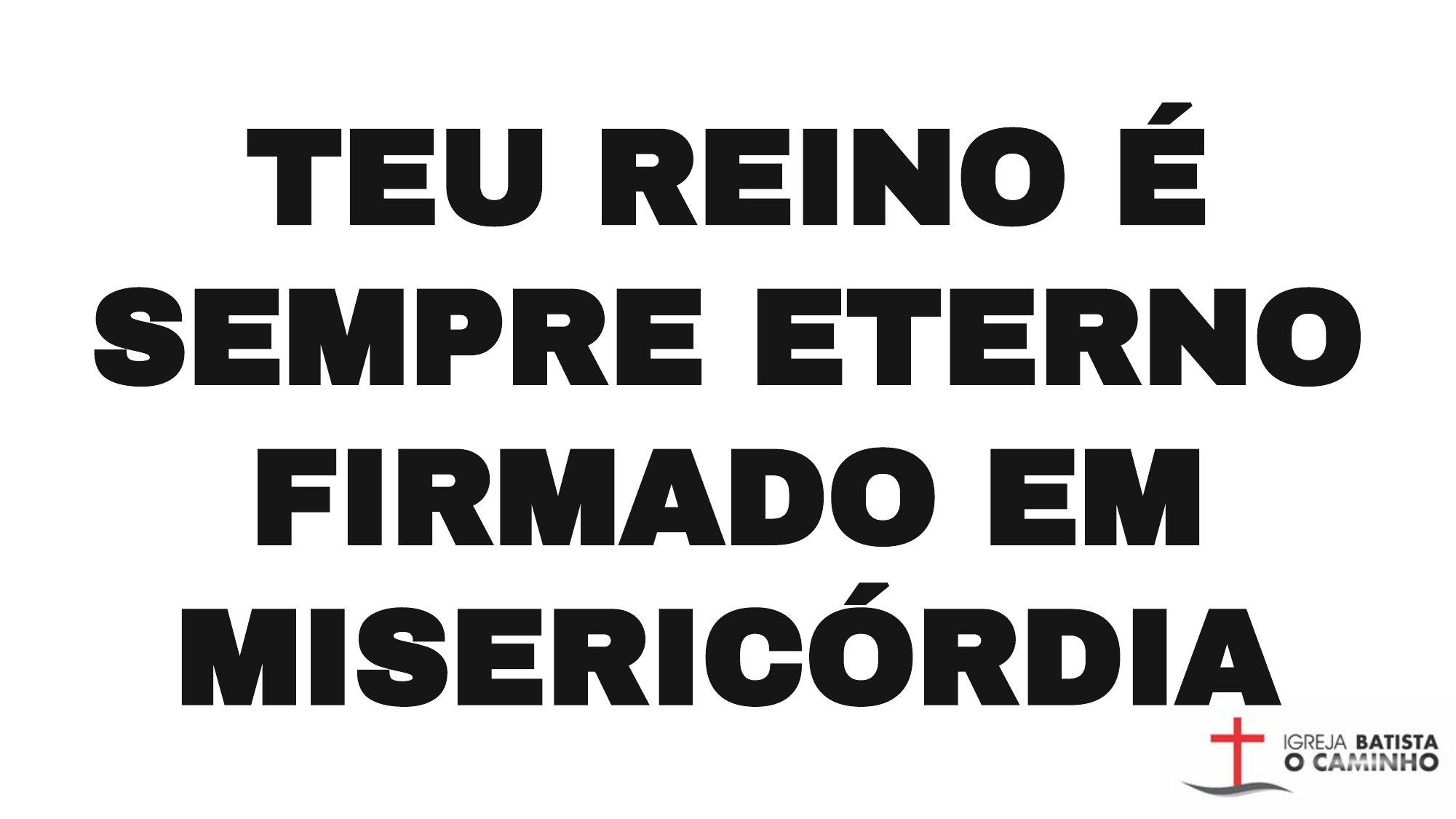

# TEU REINO É SEMPRE ETERNO FIRMADO EM MISERICÓRDIA